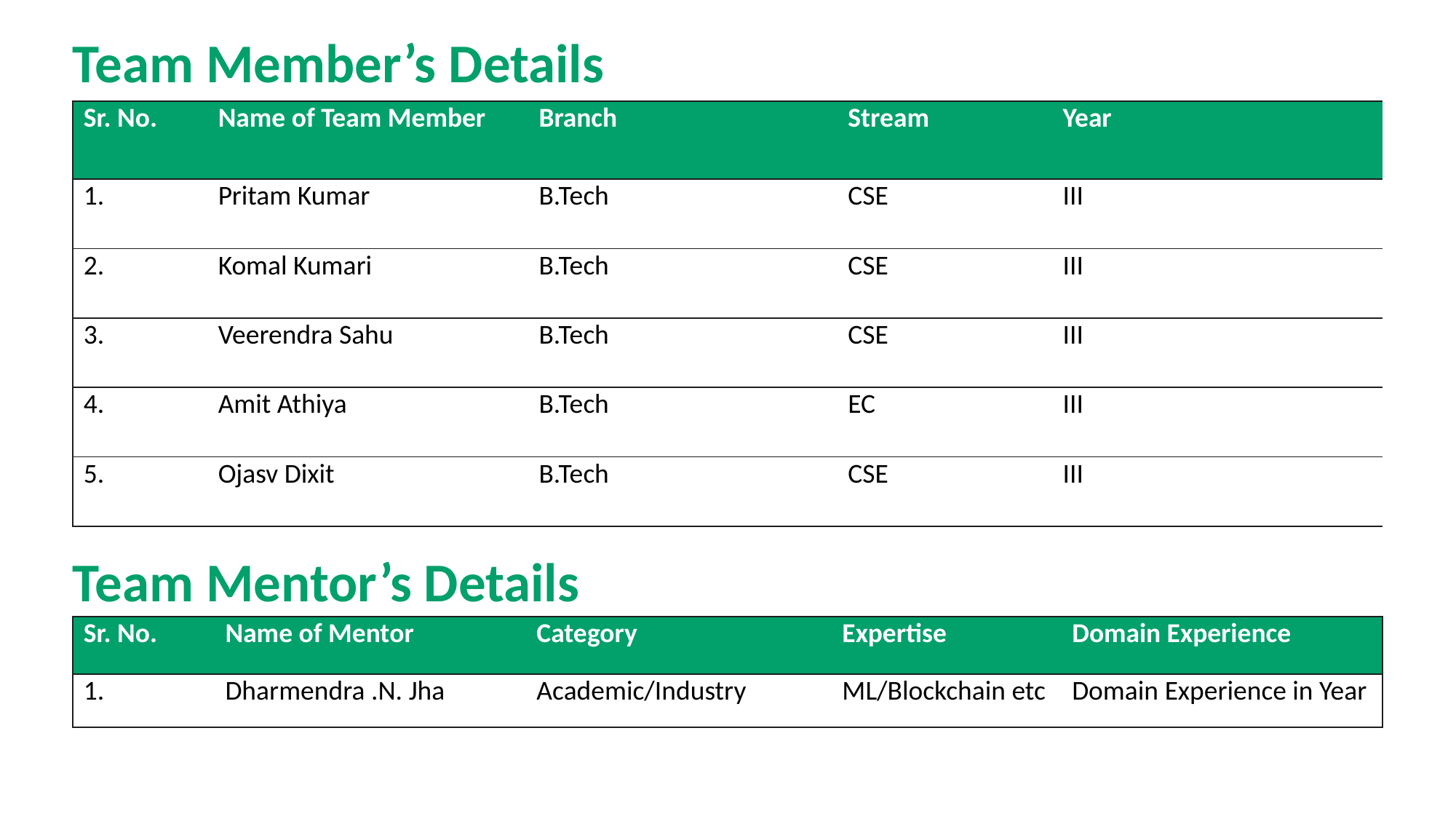

Team Member’s Details
| Sr. No. | Name of Team Member | Branch | Stream | Year |
| --- | --- | --- | --- | --- |
| 1. | Pritam Kumar | B.Tech | CSE | III |
| 2. | Komal Kumari | B.Tech | CSE | III |
| 3. | Veerendra Sahu | B.Tech | CSE | III |
| 4. | Amit Athiya | B.Tech | EC | III |
| 5. | Ojasv Dixit | B.Tech | CSE | III |
Team Mentor’s Details
| Sr. No. | Name of Mentor | Category | Expertise | Domain Experience |
| --- | --- | --- | --- | --- |
| 1. | Dharmendra .N. Jha | Academic/Industry | ML/Blockchain etc | Domain Experience in Year |